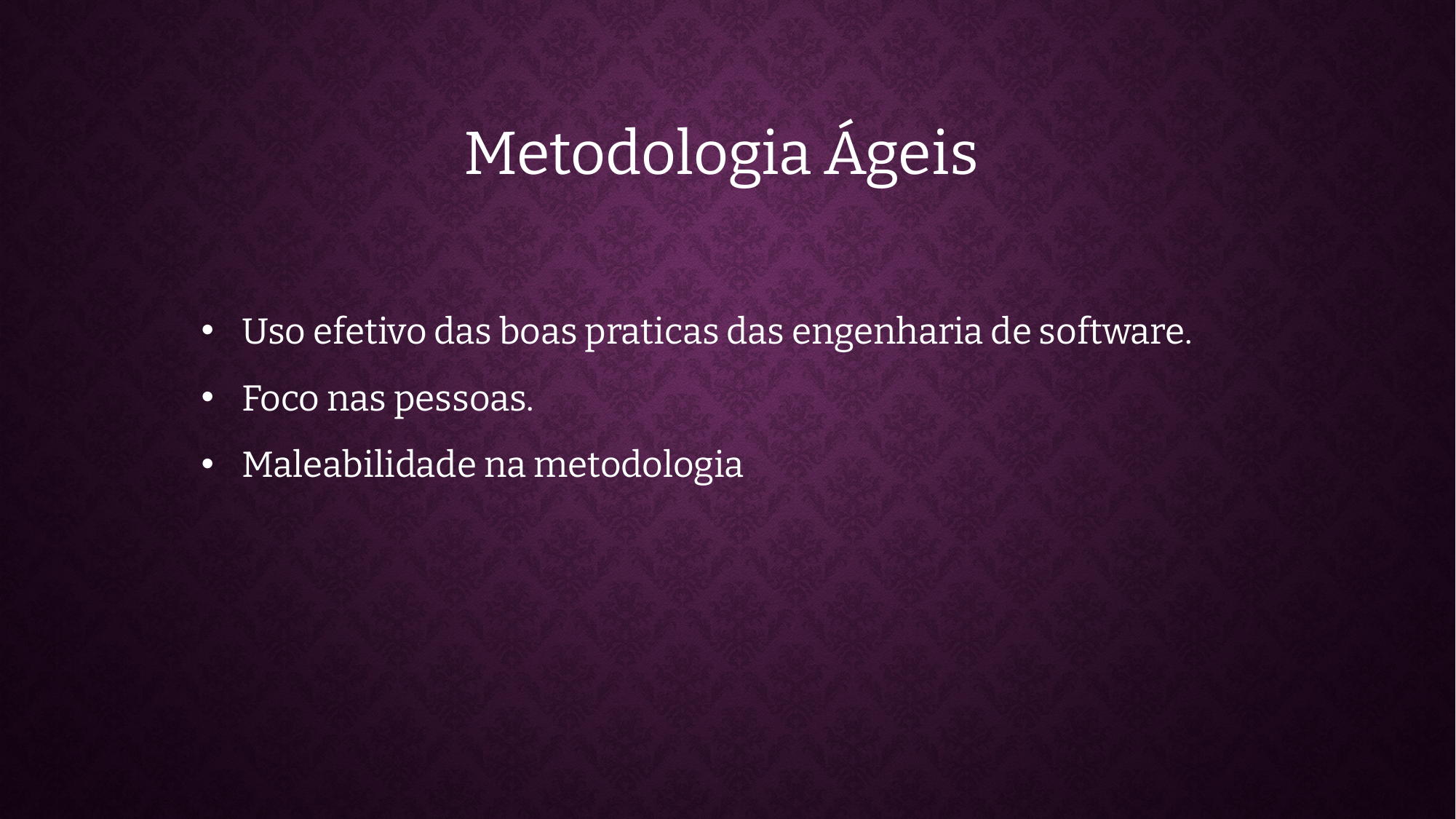

Metodologia Ágeis
Uso efetivo das boas praticas das engenharia de software.
Foco nas pessoas.
Maleabilidade na metodologia